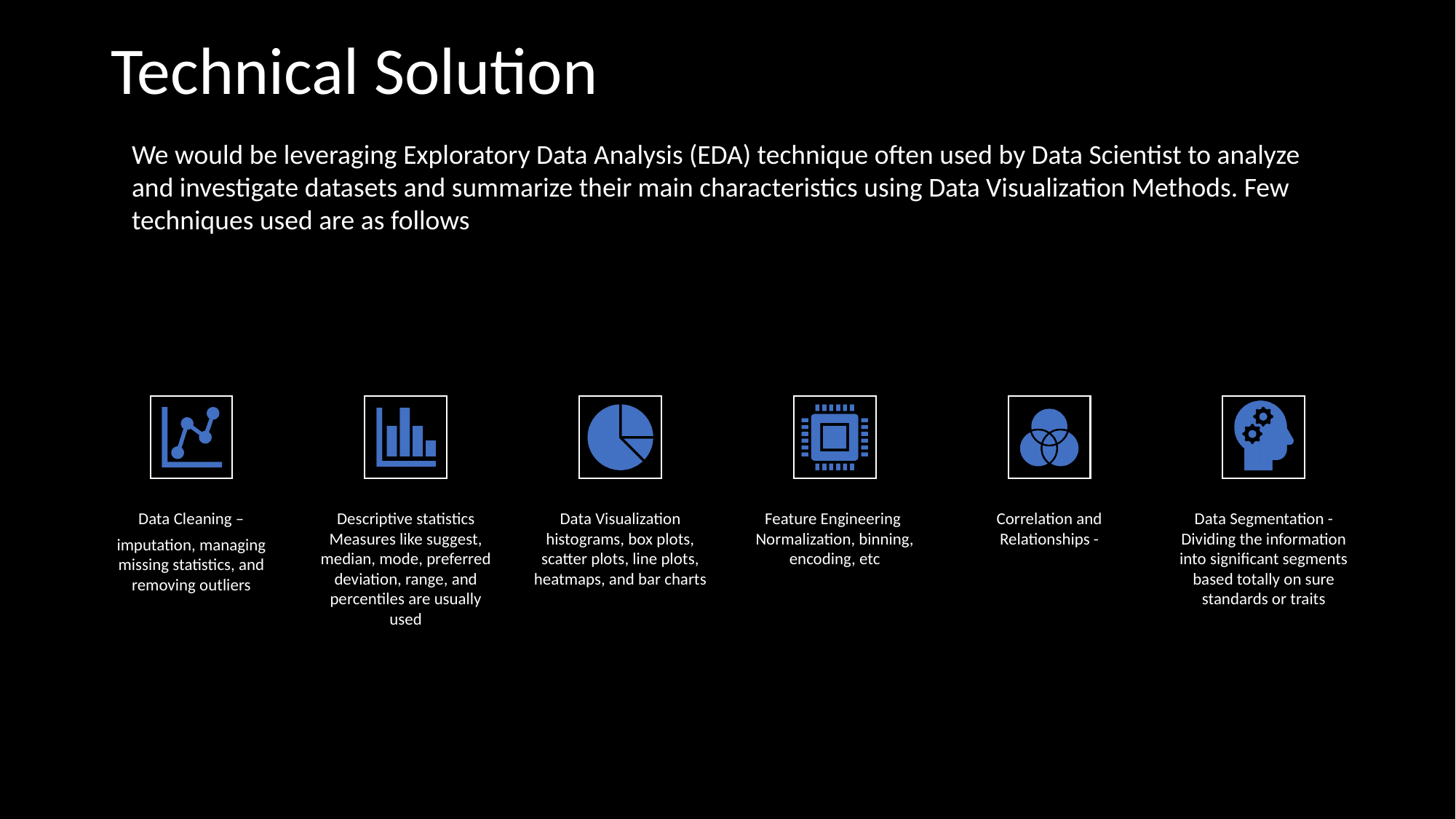

# Technical Solution
We would be leveraging Exploratory Data Analysis (EDA) technique often used by Data Scientist to analyze and investigate datasets and summarize their main characteristics using Data Visualization Methods. Few techniques used are as follows
Data Cleaning –
imputation, managing missing statistics, and removing outliers
Descriptive statistics Measures like suggest, median, mode, preferred deviation, range, and percentiles are usually used
Data Visualization histograms, box plots, scatter plots, line plots, heatmaps, and bar charts
Feature Engineering  Normalization, binning, encoding, etc
Correlation and Relationships -
Data Segmentation -Dividing the information into significant segments based totally on sure standards or traits